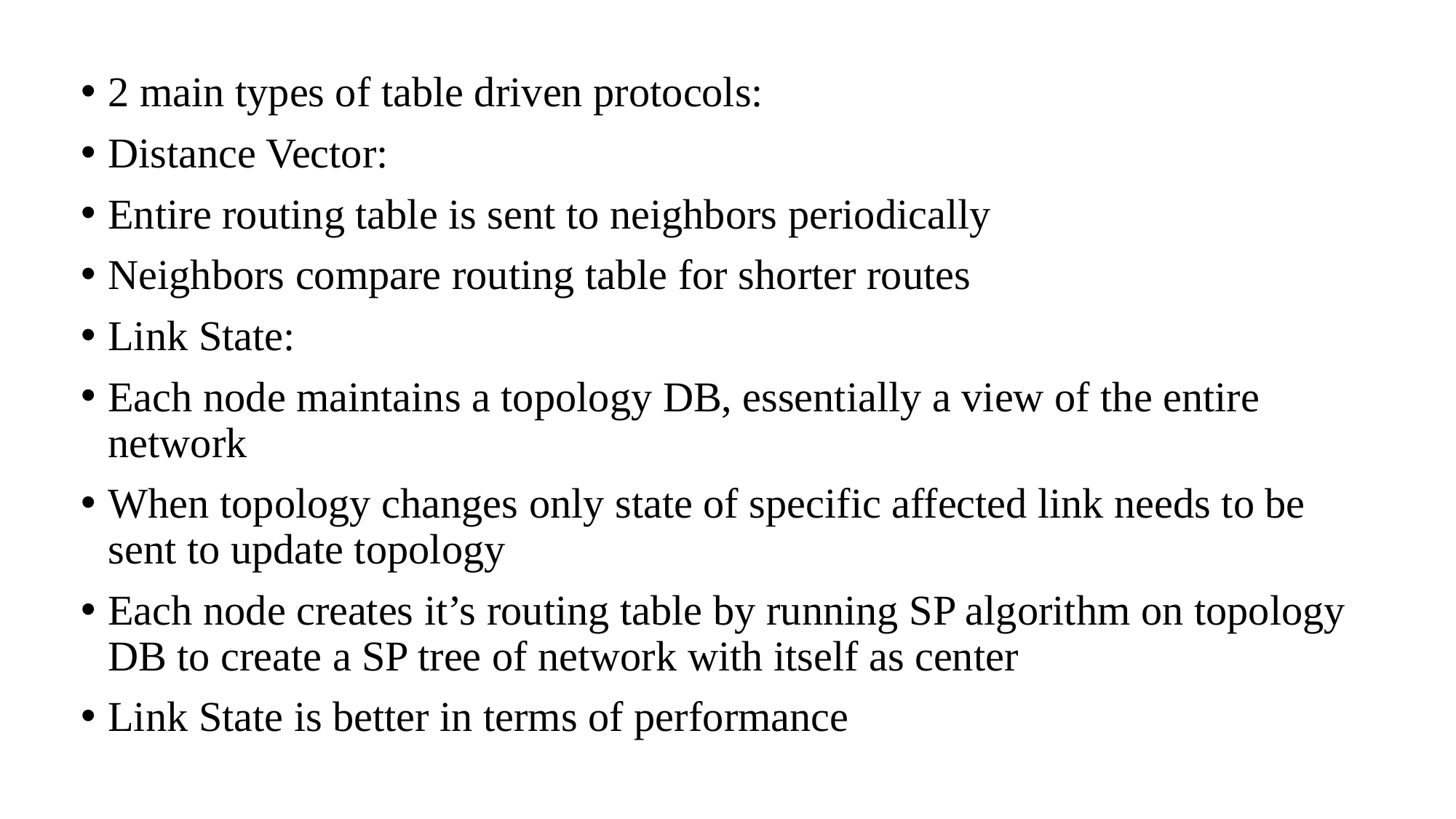

2 main types of table driven protocols:
Distance Vector:
Entire routing table is sent to neighbors periodically
Neighbors compare routing table for shorter routes
Link State:
Each node maintains a topology DB, essentially a view of the entire network
When topology changes only state of specific affected link needs to be sent to update topology
Each node creates it’s routing table by running SP algorithm on topology DB to create a SP tree of network with itself as center
Link State is better in terms of performance